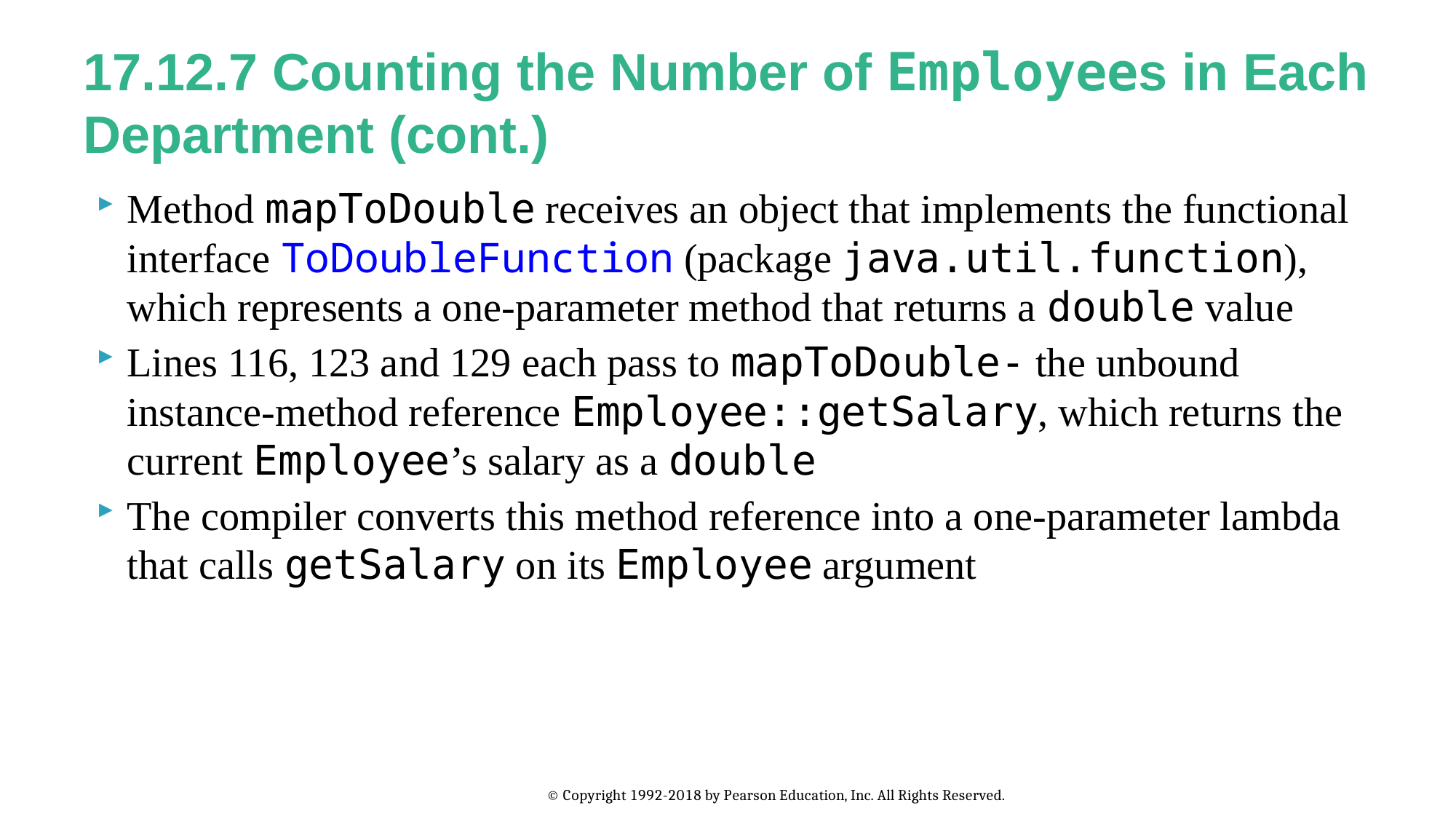

# 17.12.7 Counting the Number of Employees in Each Department (cont.)
Method mapToDouble receives an object that implements the functional interface ToDoubleFunction (package java.util.function), which represents a one-parameter method that returns a double value
Lines 116, 123 and 129 each pass to mapToDouble- the unbound instance-method reference Employee::getSalary, which returns the current Employee’s salary as a double
The compiler converts this method reference into a one-parameter lambda that calls getSalary on its Employee argument
© Copyright 1992-2018 by Pearson Education, Inc. All Rights Reserved.